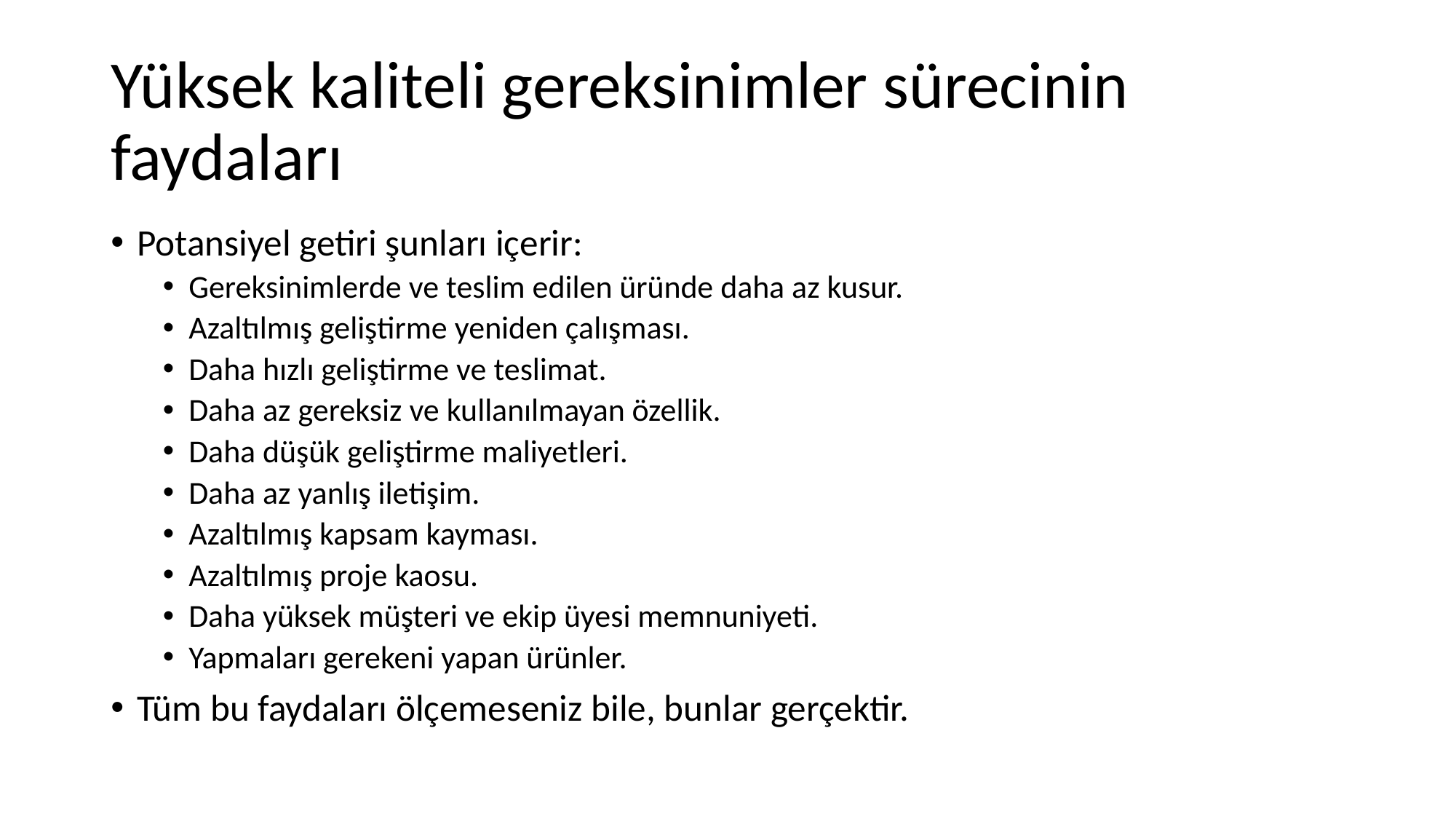

# Yüksek kaliteli gereksinimler sürecinin faydaları
Potansiyel getiri şunları içerir:
Gereksinimlerde ve teslim edilen üründe daha az kusur.
Azaltılmış geliştirme yeniden çalışması.
Daha hızlı geliştirme ve teslimat.
Daha az gereksiz ve kullanılmayan özellik.
Daha düşük geliştirme maliyetleri.
Daha az yanlış iletişim.
Azaltılmış kapsam kayması.
Azaltılmış proje kaosu.
Daha yüksek müşteri ve ekip üyesi memnuniyeti.
Yapmaları gerekeni yapan ürünler.
Tüm bu faydaları ölçemeseniz bile, bunlar gerçektir.